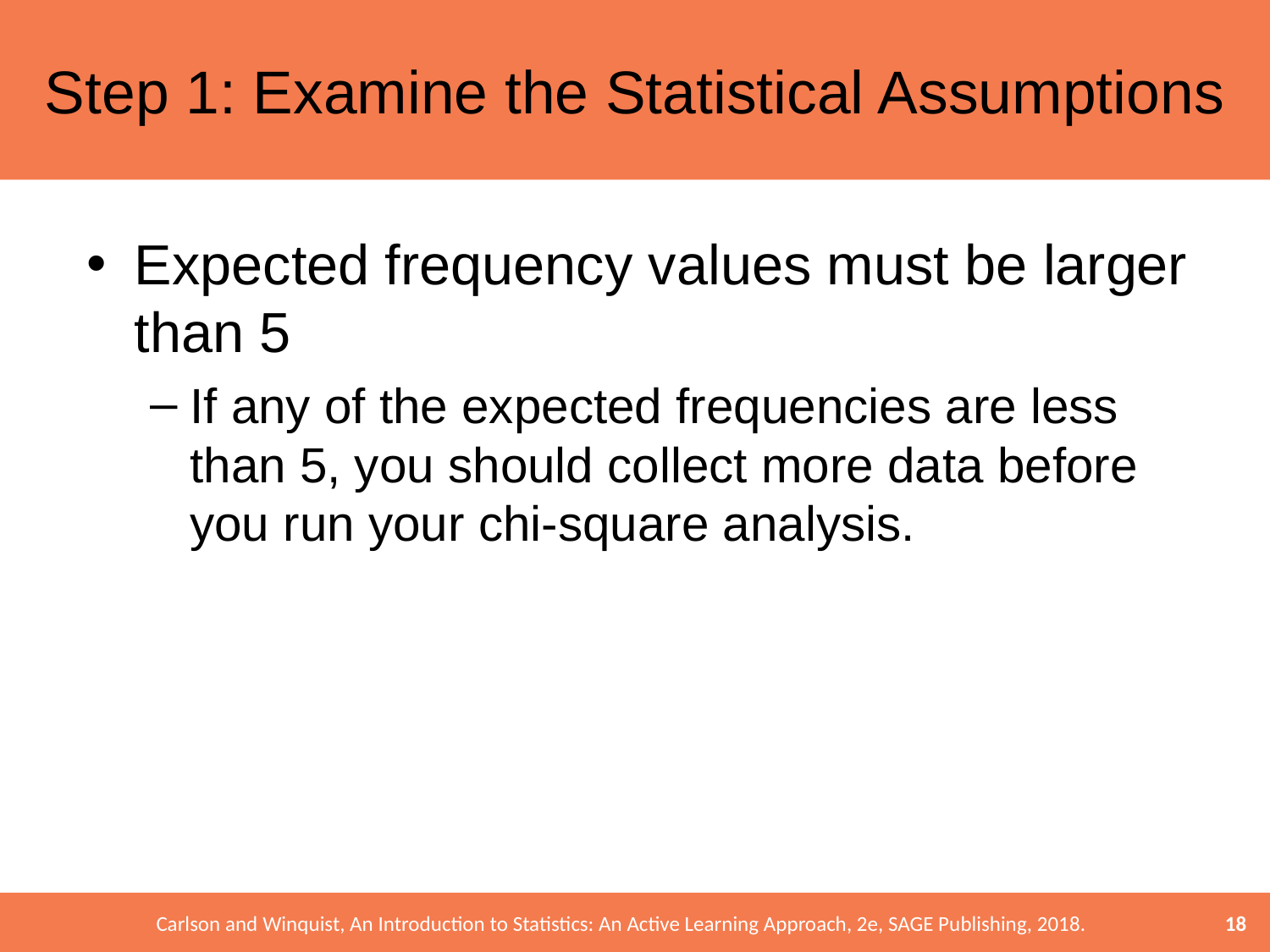

# Step 1: Examine the Statistical Assumptions
Expected frequency values must be larger than 5
If any of the expected frequencies are less than 5, you should collect more data before you run your chi-square analysis.
18
Carlson and Winquist, An Introduction to Statistics: An Active Learning Approach, 2e, SAGE Publishing, 2018.